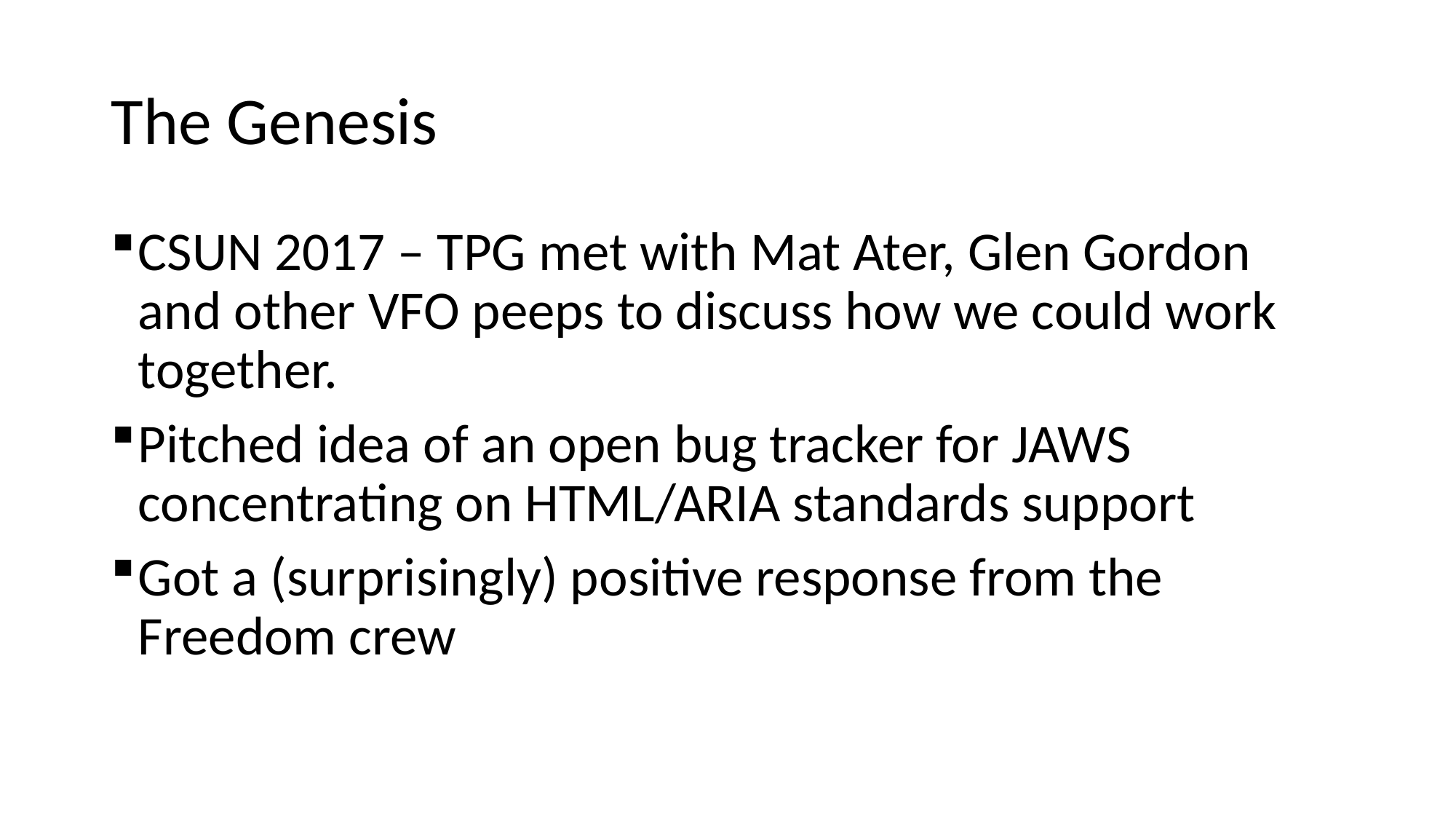

# The Genesis
CSUN 2017 – TPG met with Mat Ater, Glen Gordon and other VFO peeps to discuss how we could work together.
Pitched idea of an open bug tracker for JAWS concentrating on HTML/ARIA standards support
Got a (surprisingly) positive response from the Freedom crew